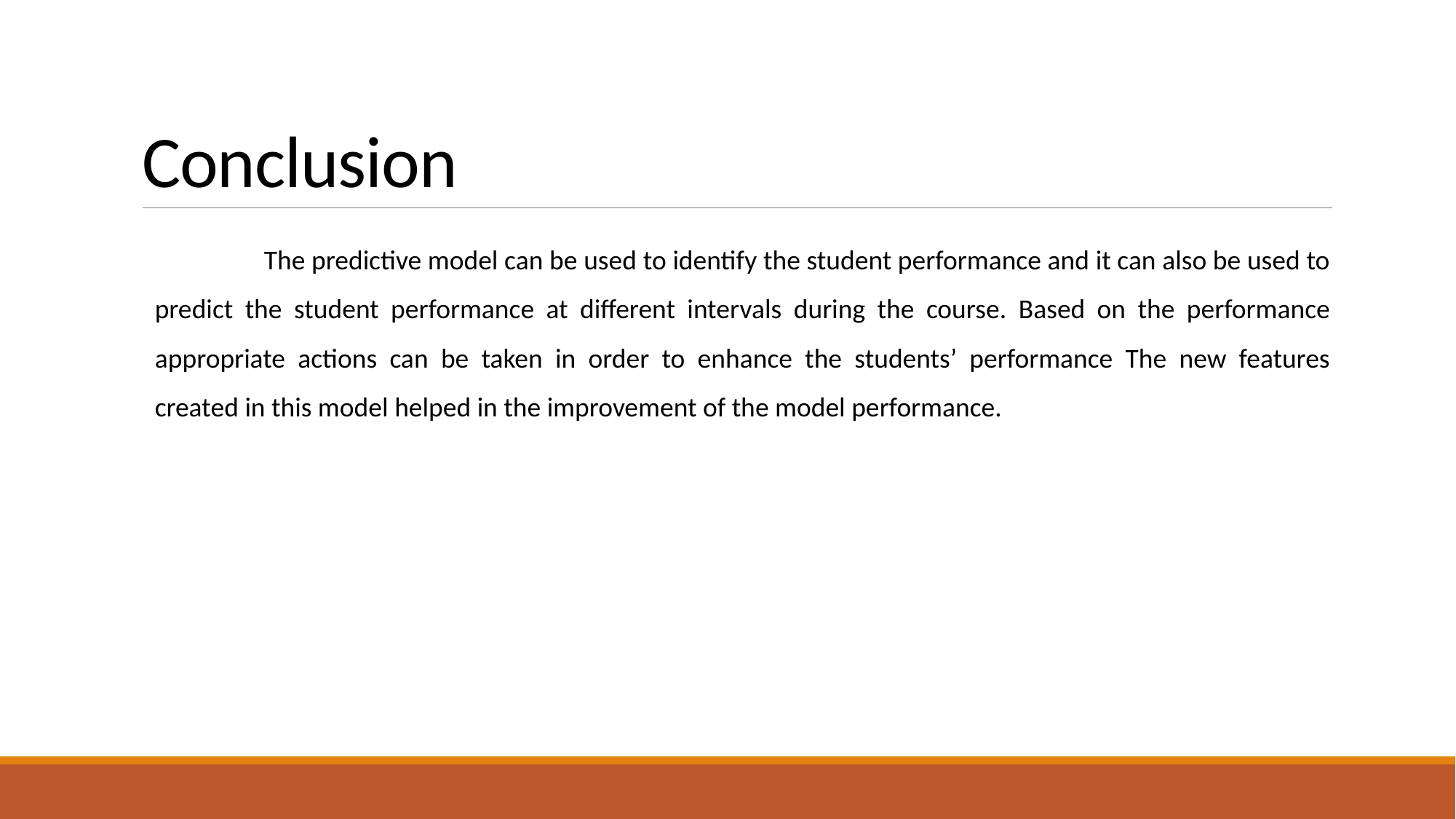

# Conclusion
	The predictive model can be used to identify the student performance and it can also be used to predict the student performance at different intervals during the course. Based on the performance appropriate actions can be taken in order to enhance the students’ performance The new features created in this model helped in the improvement of the model performance.